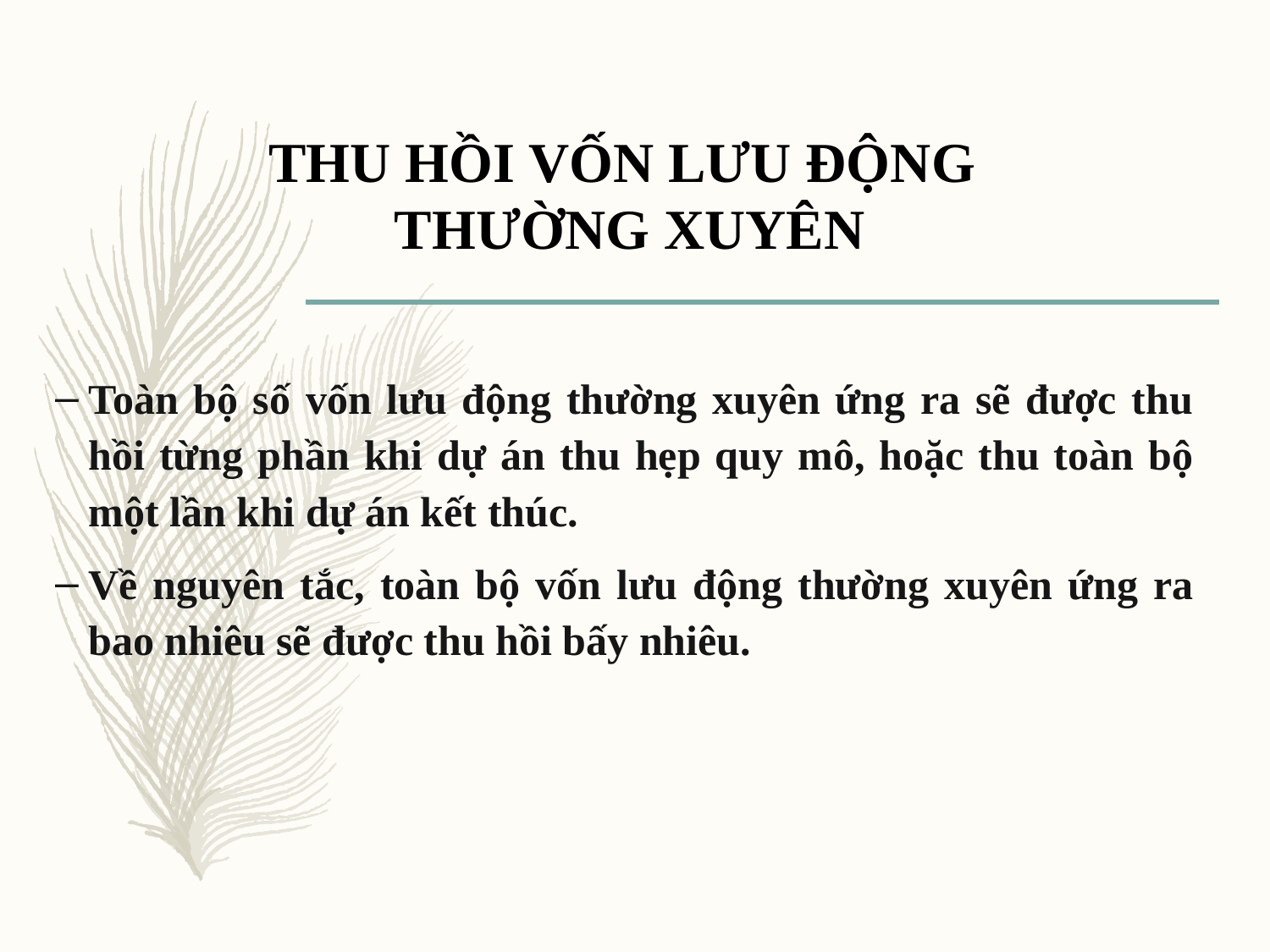

# THU HỒI VỐN LƯU ĐỘNG THƯỜNG XUYÊN
Toàn bộ số vốn lưu động thường xuyên ứng ra sẽ được thu hồi từng phần khi dự án thu hẹp quy mô, hoặc thu toàn bộ một lần khi dự án kết thúc.
Về nguyên tắc, toàn bộ vốn lưu động thường xuyên ứng ra bao nhiêu sẽ được thu hồi bấy nhiêu.